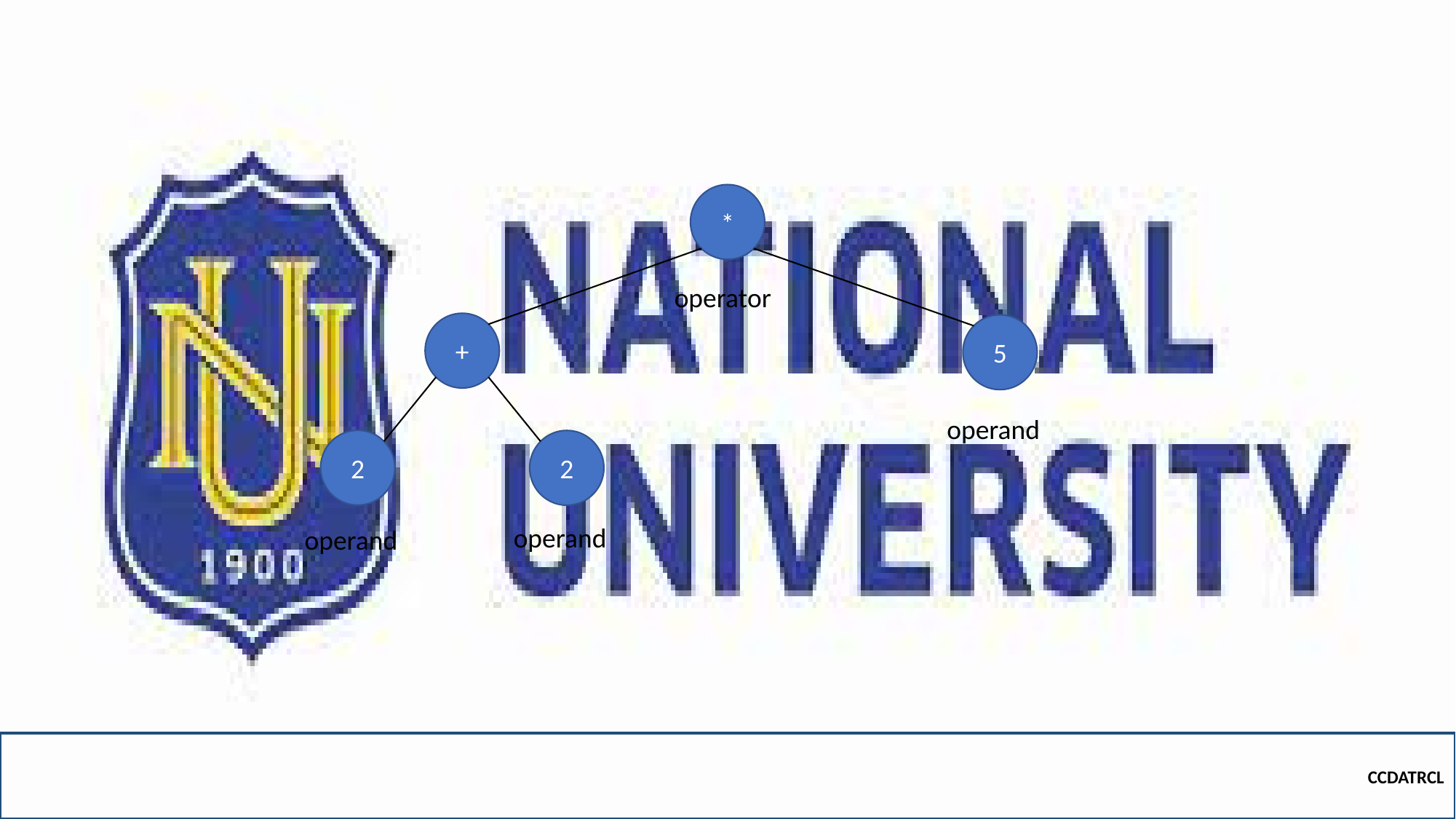

*
operator
+
5
operand
2
2
operand
operand
CCDATRCL